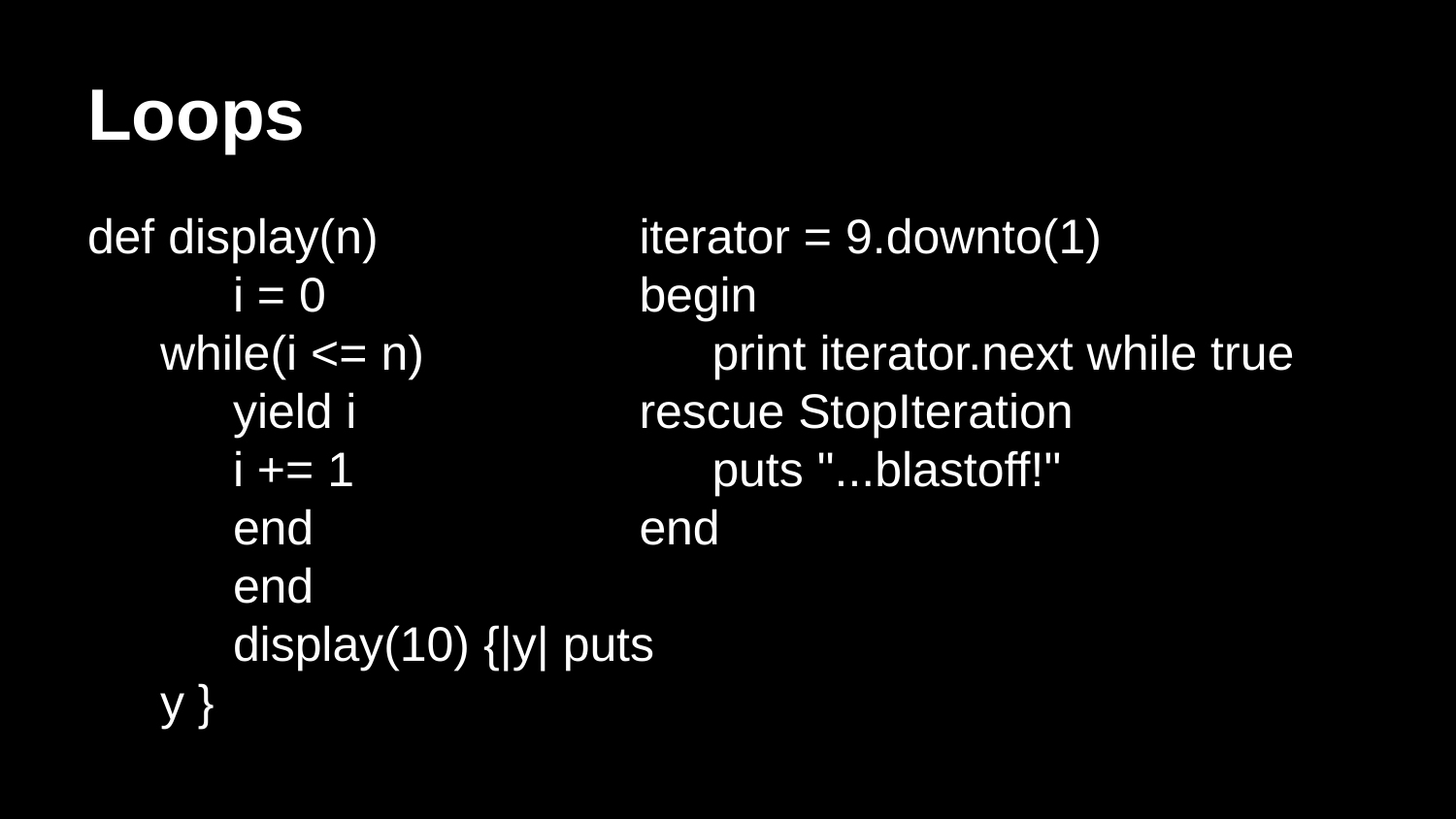

# Loops
def display(n)
	i = 0
while(i <= n)
yield i
i += 1
end
end
display(10) {|y| puts y }
iterator = 9.downto(1)
begin
print iterator.next while true
rescue StopIteration
puts "...blastoff!"
end